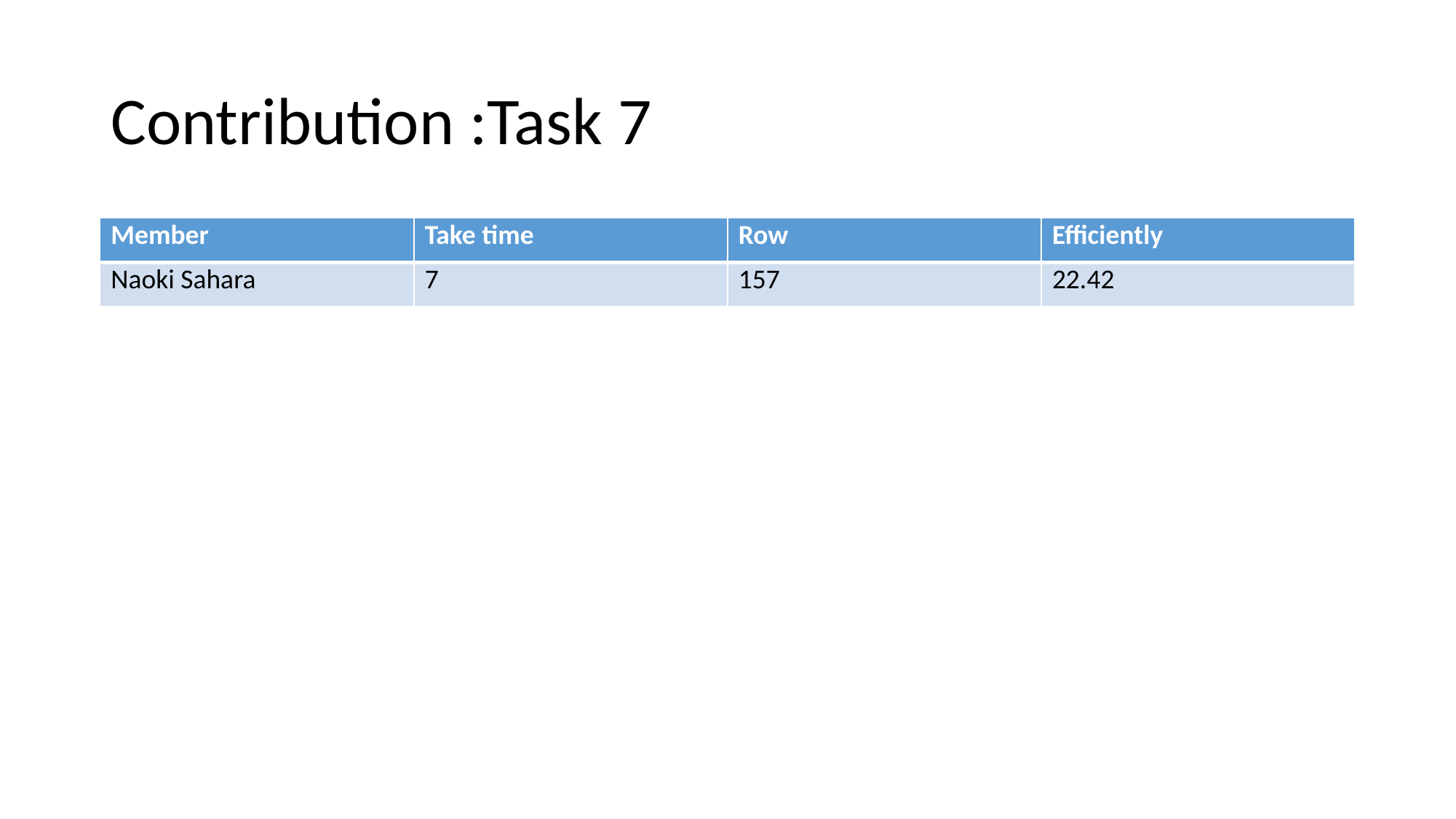

# Contribution :Task 7
| Member | Take time | Row | Efficiently |
| --- | --- | --- | --- |
| Naoki Sahara | 7 | 157 | 22.42 |